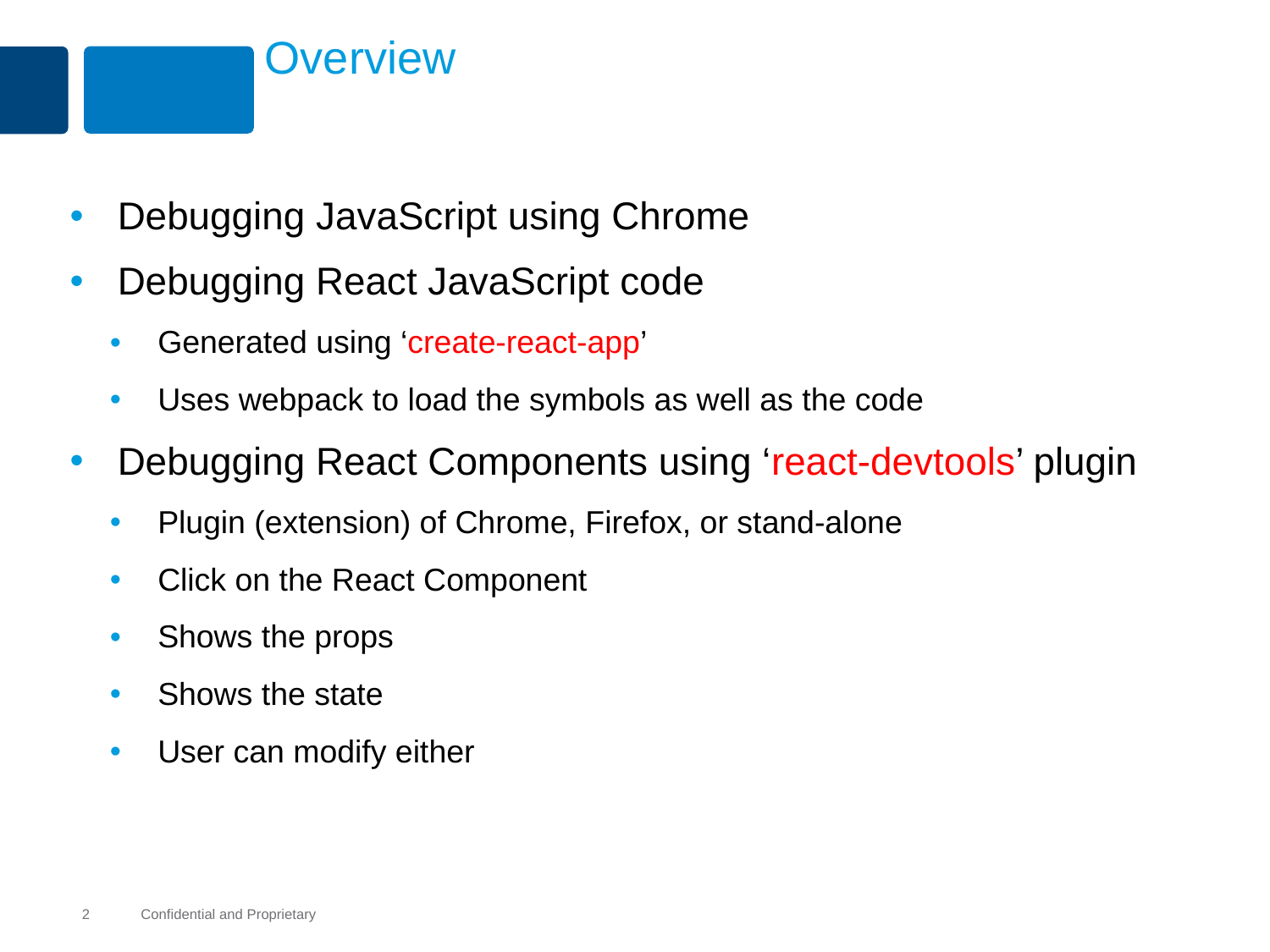

# Overview
Debugging JavaScript using Chrome
Debugging React JavaScript code
Generated using ‘create-react-app’
Uses webpack to load the symbols as well as the code
Debugging React Components using ‘react-devtools’ plugin
Plugin (extension) of Chrome, Firefox, or stand-alone
Click on the React Component
Shows the props
Shows the state
User can modify either